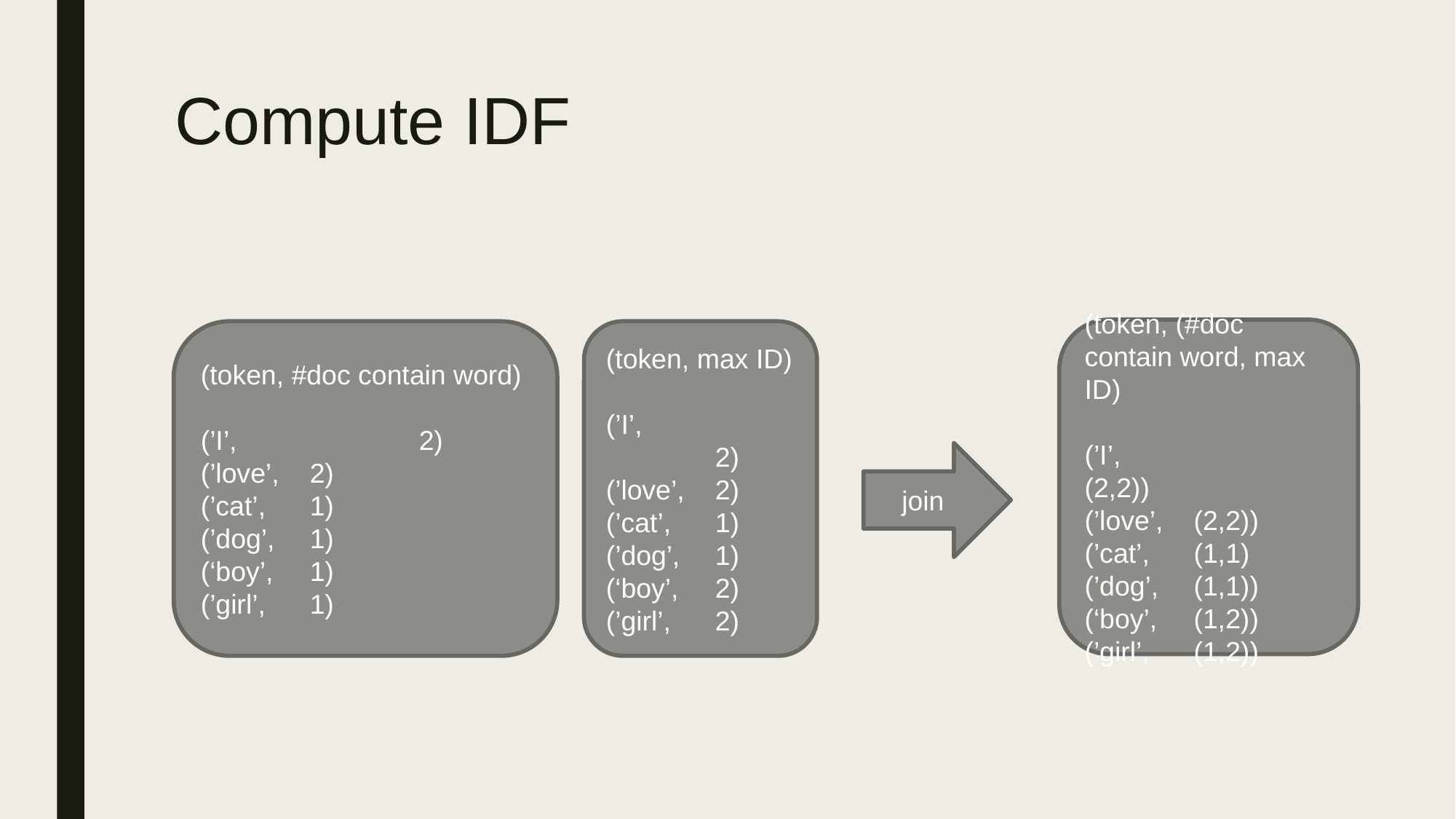

# Compute IDF

(token, (#doc contain word, max ID)

(’I’, 		(2,2))
(’love’, 	(2,2))
(’cat’, 	(1,1)
(’dog’, 	(1,1))
(‘boy’, 	(1,2))
(’girl’, 	(1,2))
(token, #doc contain word)

(’I’, 		2)
(’love’, 	2)
(’cat’, 	1)
(’dog’, 	1)
(‘boy’, 	1)
(’girl’, 	1)
(token, max ID)

(’I’, 		2)
(’love’, 	2)
(’cat’, 	1)
(’dog’, 	1)
(‘boy’, 	2)
(’girl’, 	2)
join